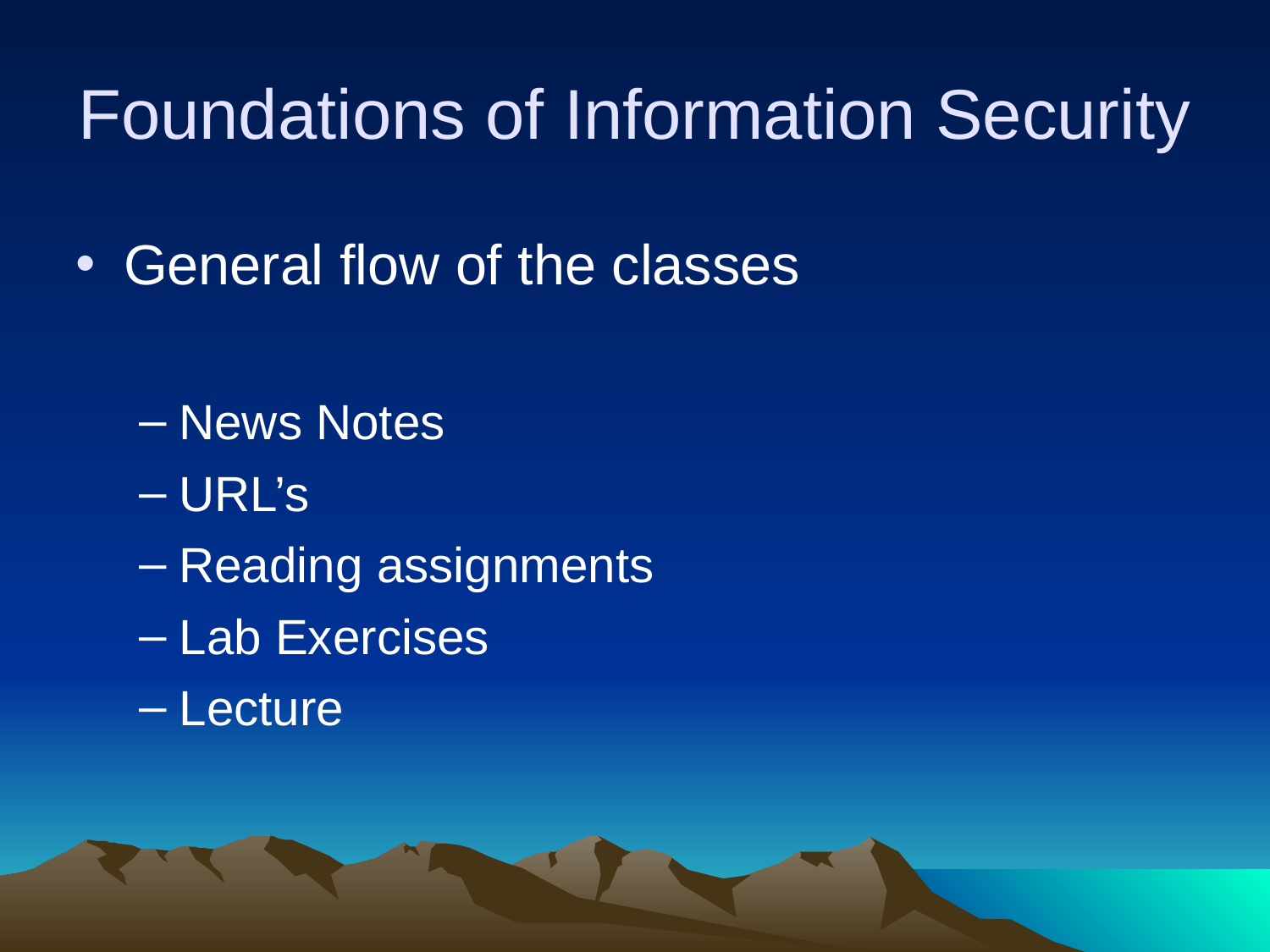

# Foundations of Information Security
General flow of the classes

News Notes
URL’s
Reading assignments
Lab Exercises
Lecture